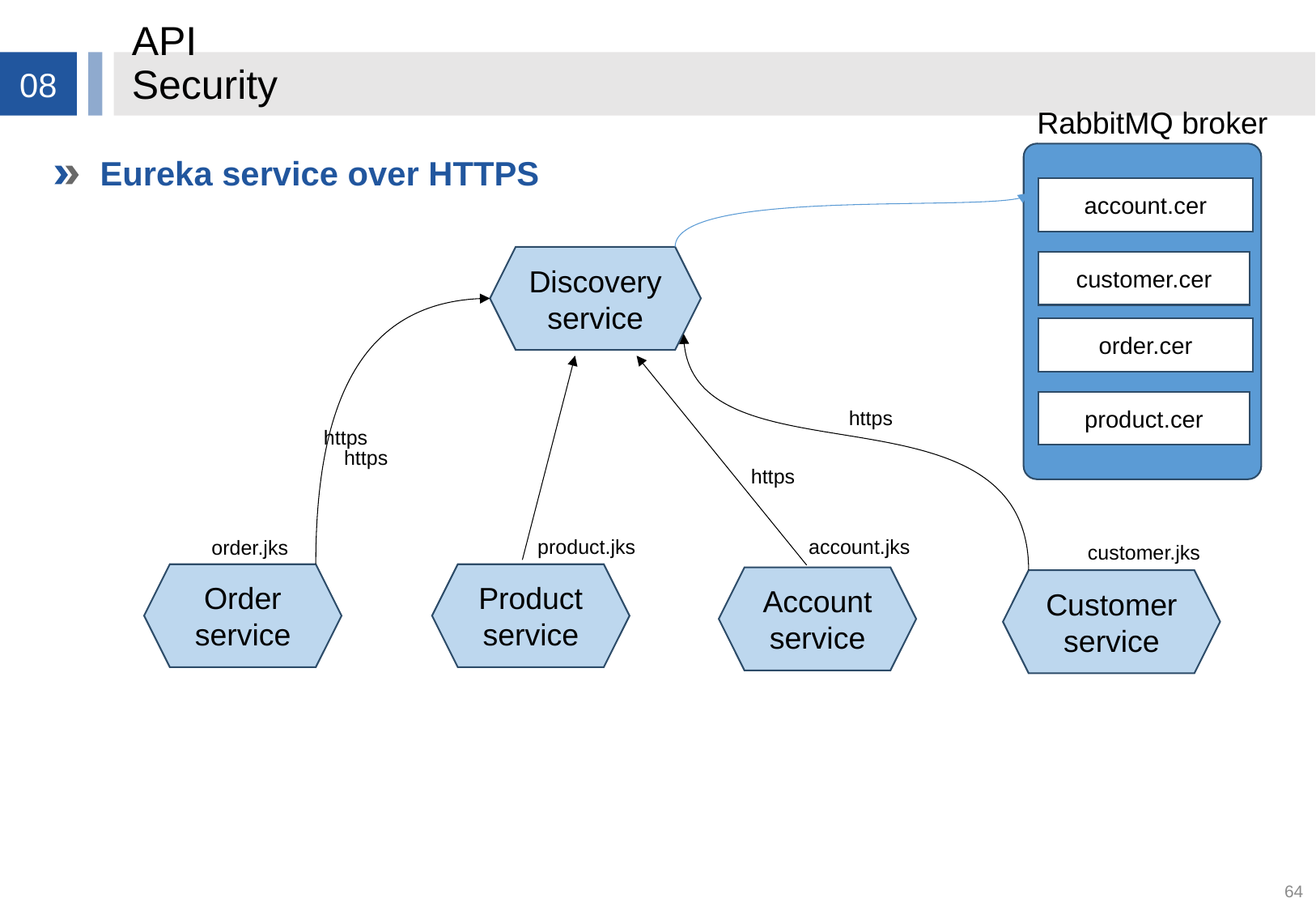

# API Security
08
RabbitMQ broker

Eureka service over HTTPS

account.cer
Discovery service
customer.cer
order.cer
product.cer
https
https
https
https
account.jks
product.jks
order.jks
customer.jks
Order service
Product service
Account service
Customer service
64